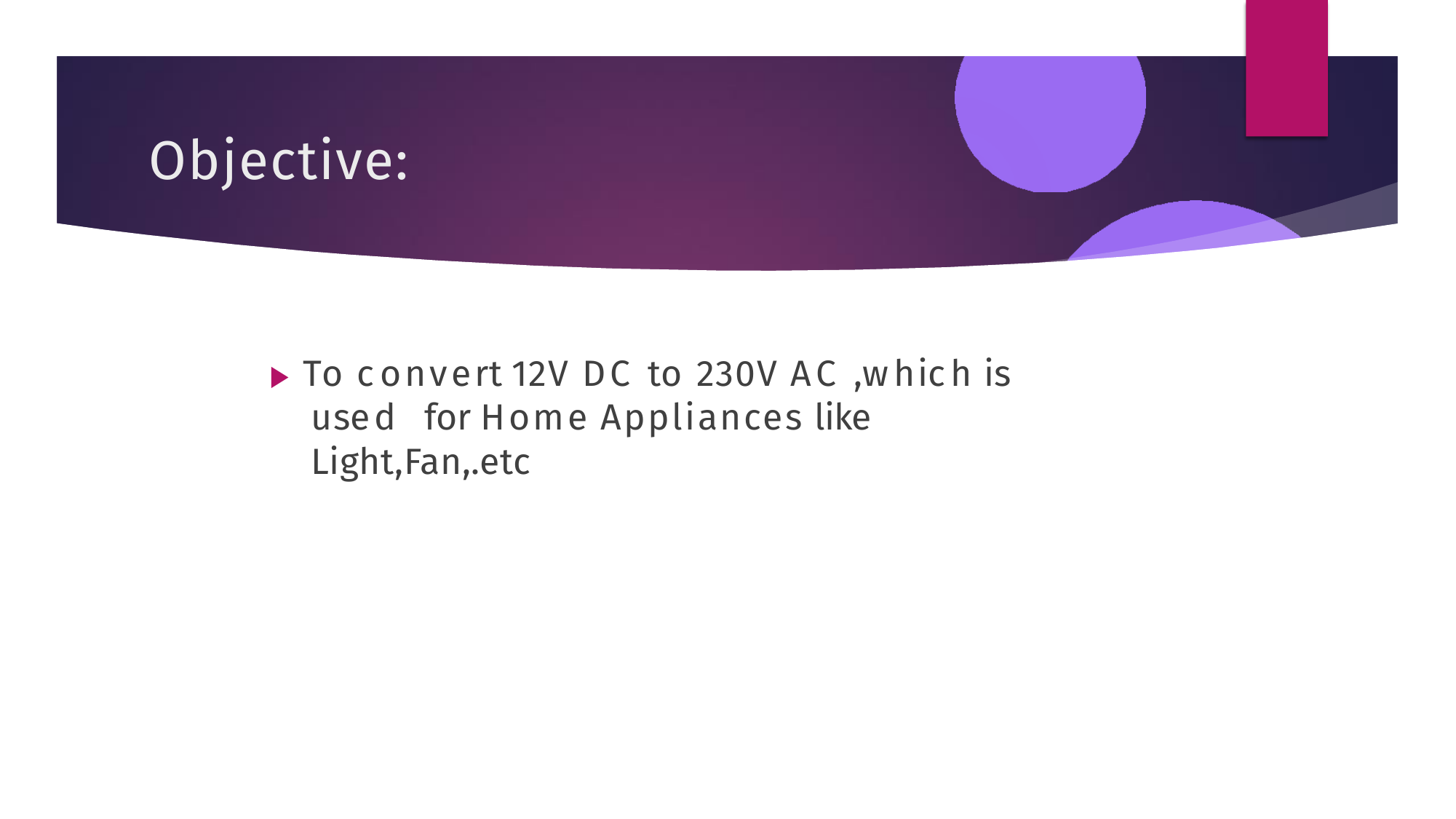

Objective:
▶  To convert 12V DC to 230V AC ,which is used  for Home Appliances like Light,Fan,.etc